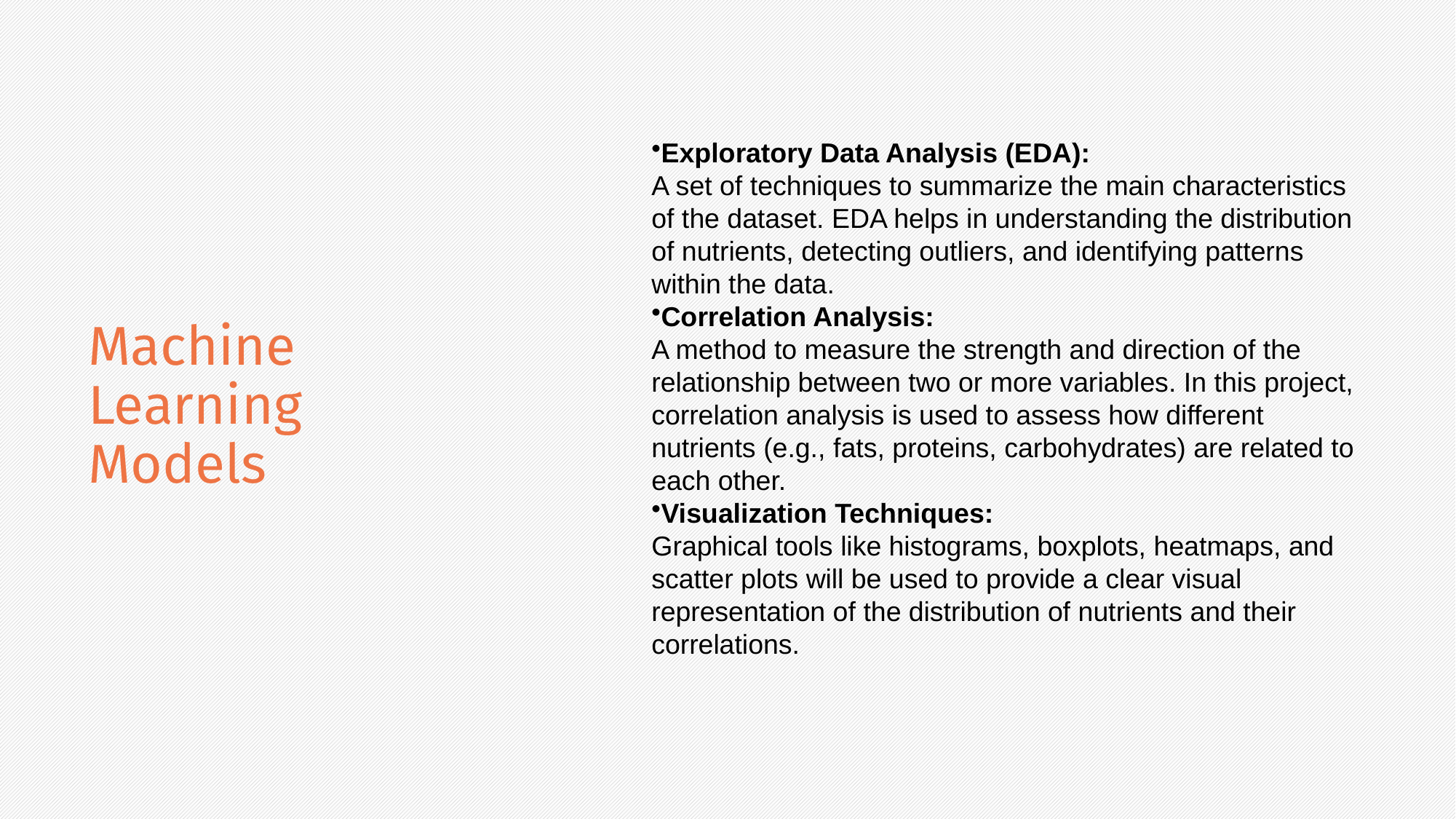

# Machine Learning Models
Exploratory Data Analysis (EDA):
A set of techniques to summarize the main characteristics of the dataset. EDA helps in understanding the distribution of nutrients, detecting outliers, and identifying patterns within the data.
Correlation Analysis:
A method to measure the strength and direction of the relationship between two or more variables. In this project, correlation analysis is used to assess how different nutrients (e.g., fats, proteins, carbohydrates) are related to each other.
Visualization Techniques:
Graphical tools like histograms, boxplots, heatmaps, and scatter plots will be used to provide a clear visual representation of the distribution of nutrients and their correlations.